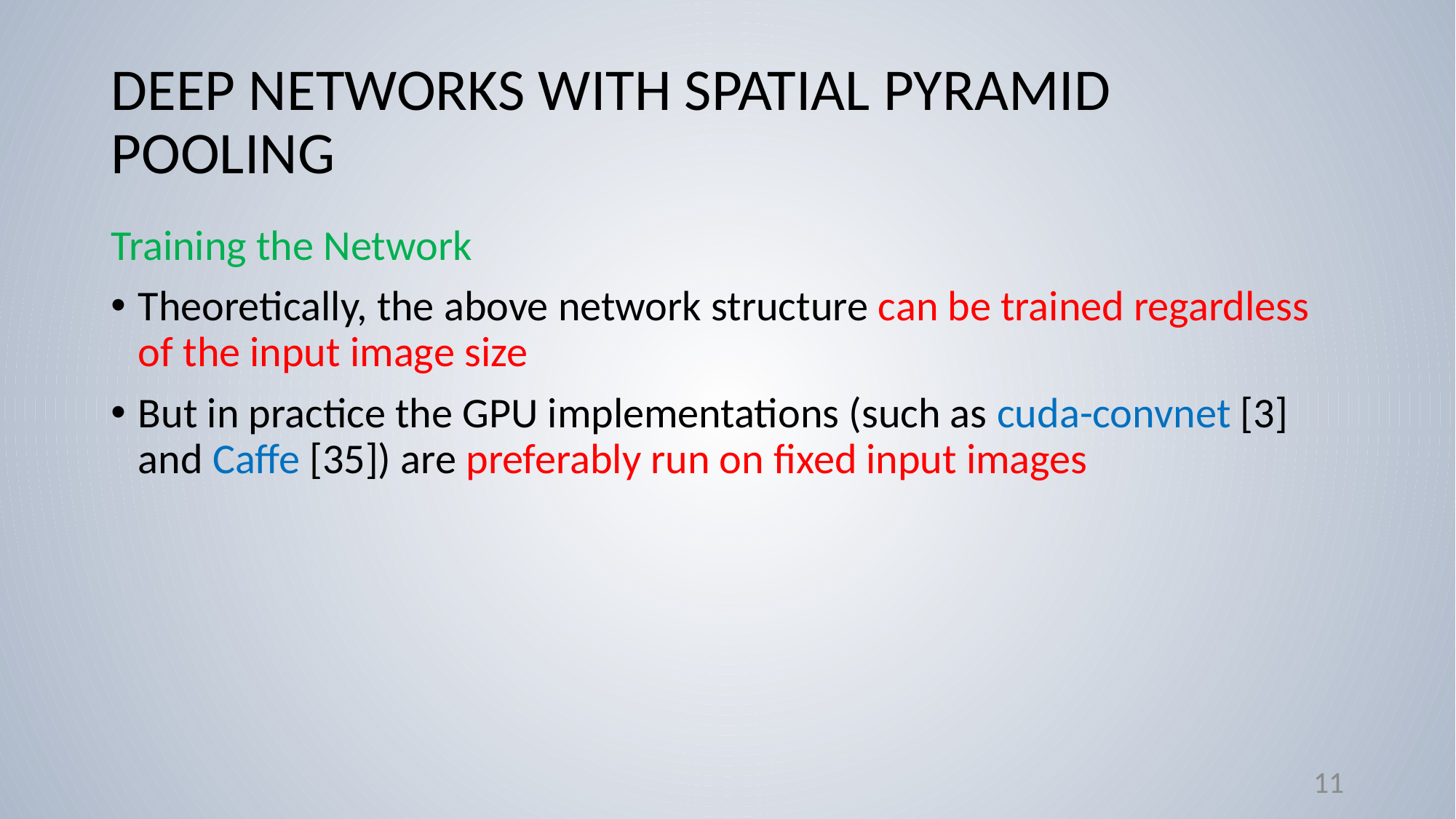

# DEEP NETWORKS WITH SPATIAL PYRAMID POOLING
Training the Network
Theoretically, the above network structure can be trained regardless of the input image size
But in practice the GPU implementations (such as cuda-convnet [3] and Caffe [35]) are preferably run on fixed input images
11